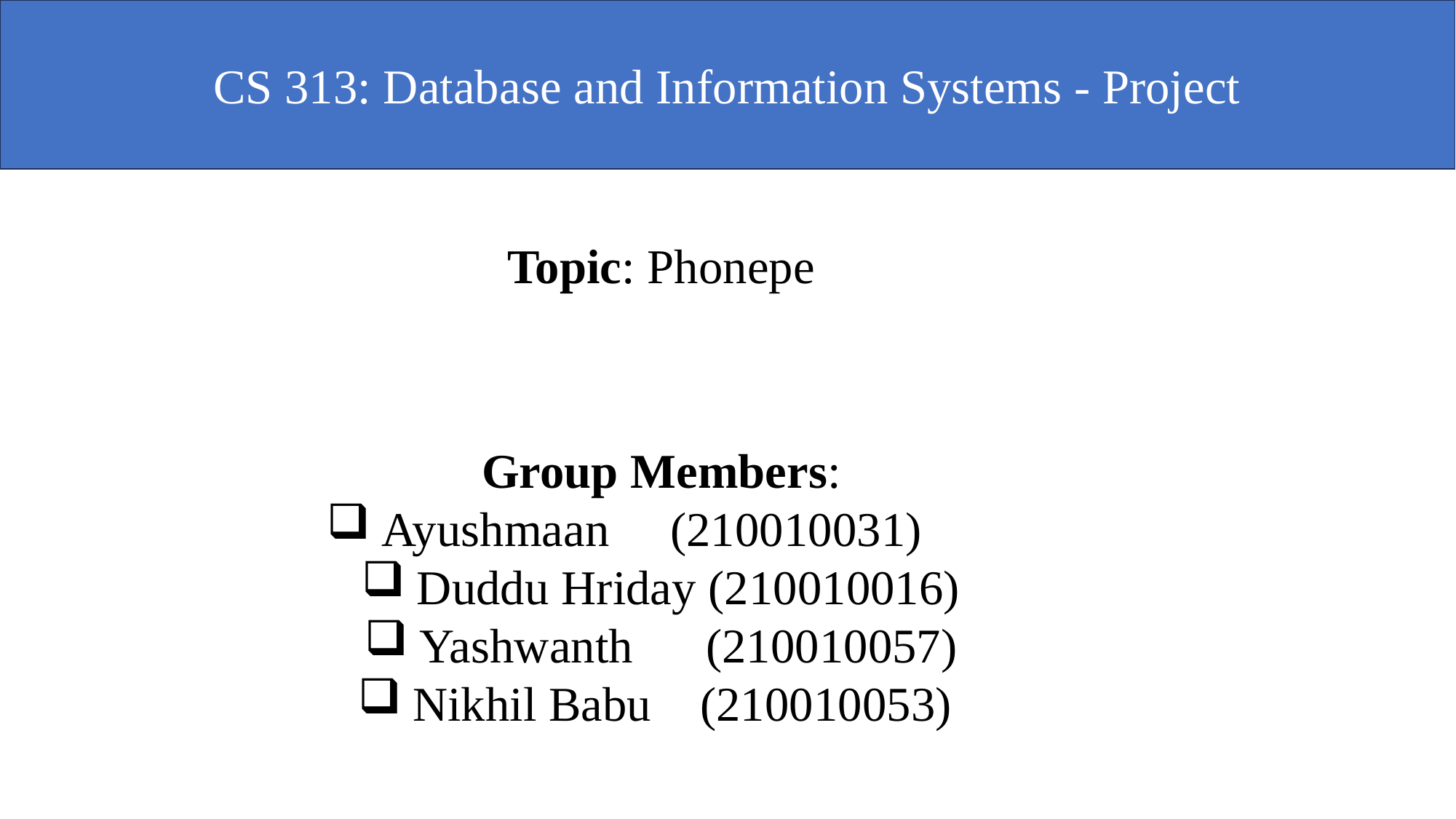

CS 313: Database and Information Systems - Project
Topic: Phonepe
Group Members:
Ayushmaan     (210010031)
Duddu Hriday (210010016)
Yashwanth      (210010057)
Nikhil Babu    (210010053)